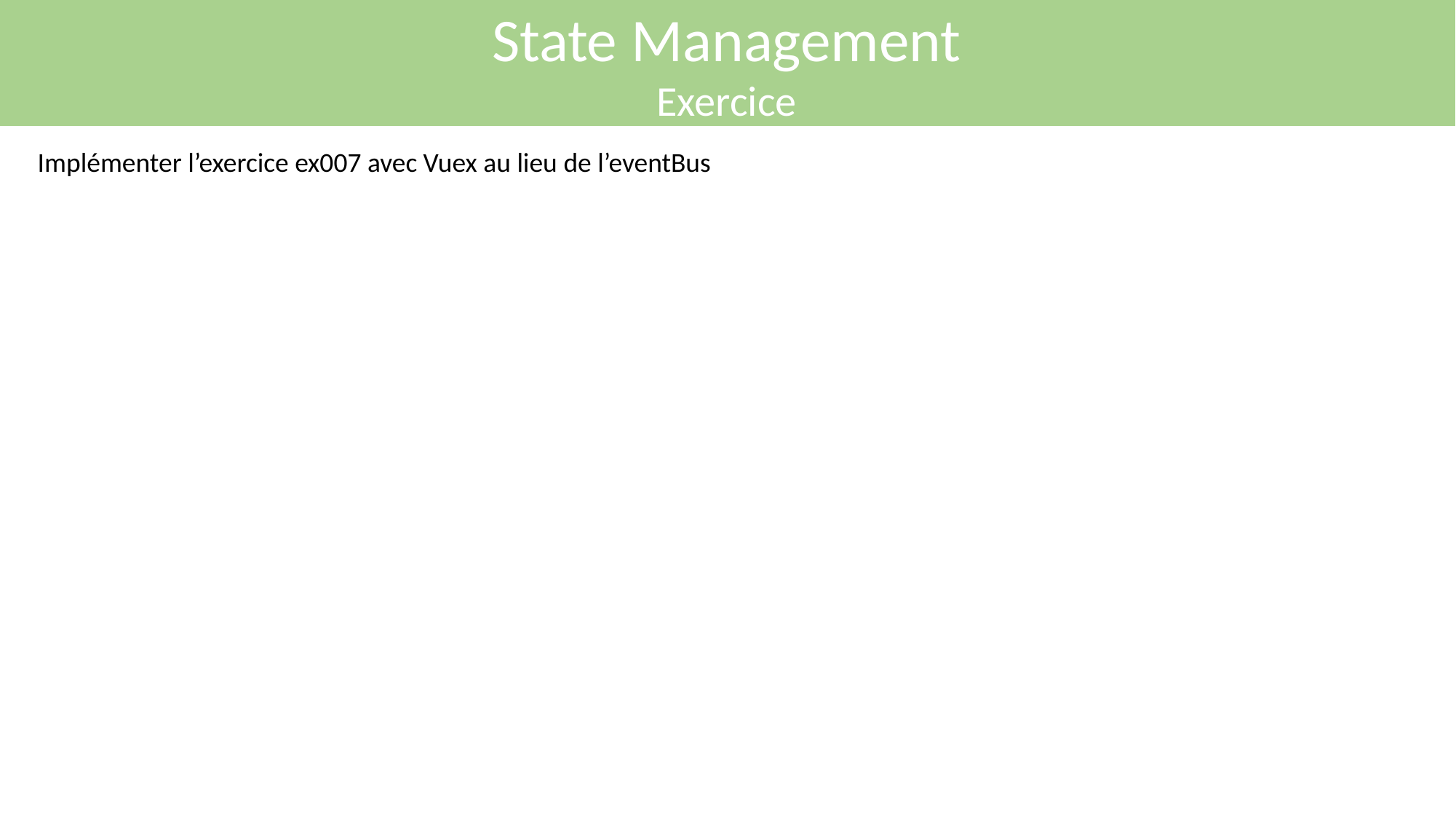

State Management
Exercice
Implémenter l’exercice ex007 avec Vuex au lieu de l’eventBus